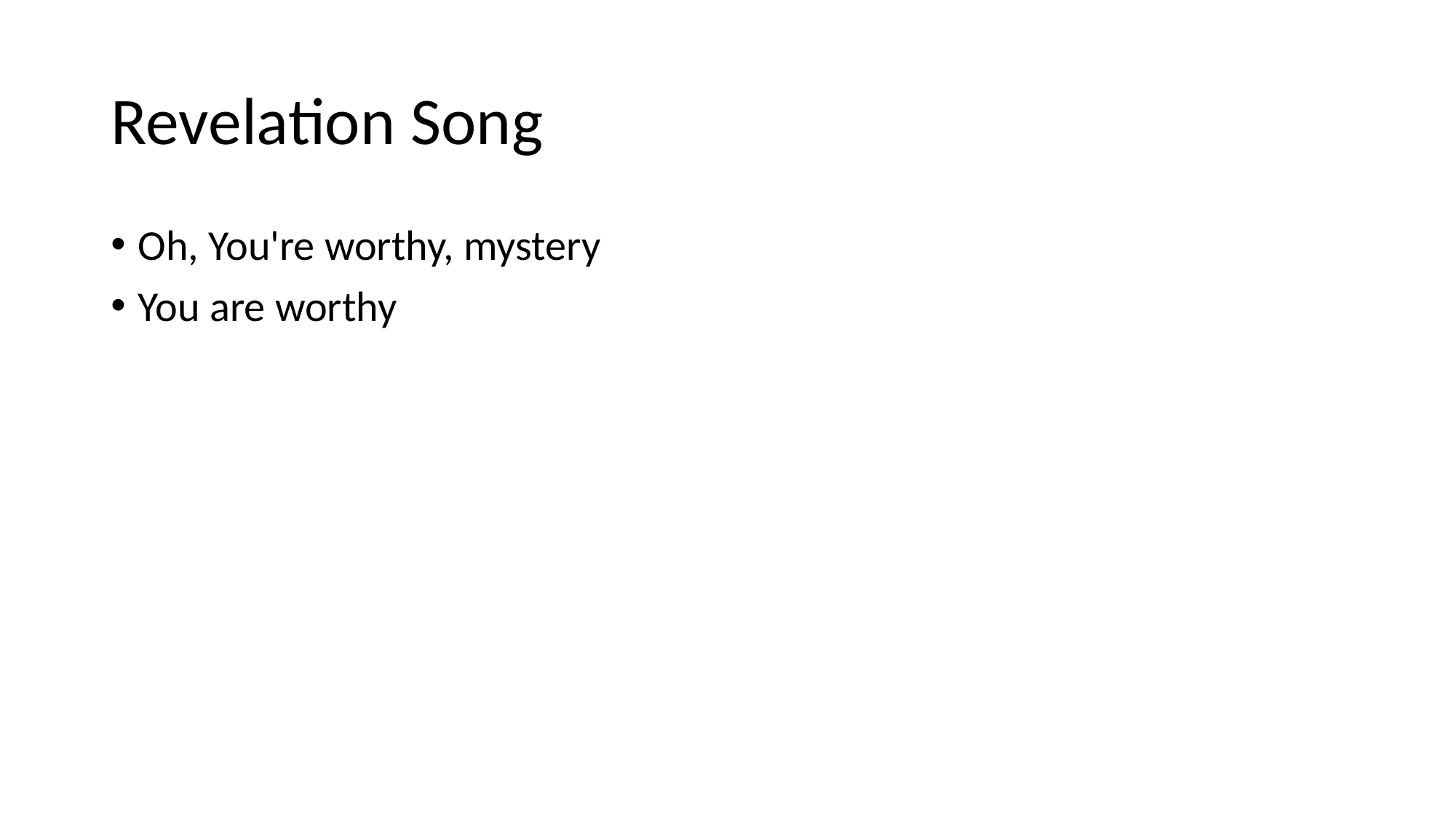

# Revelation Song
Oh, You're worthy, mystery
You are worthy